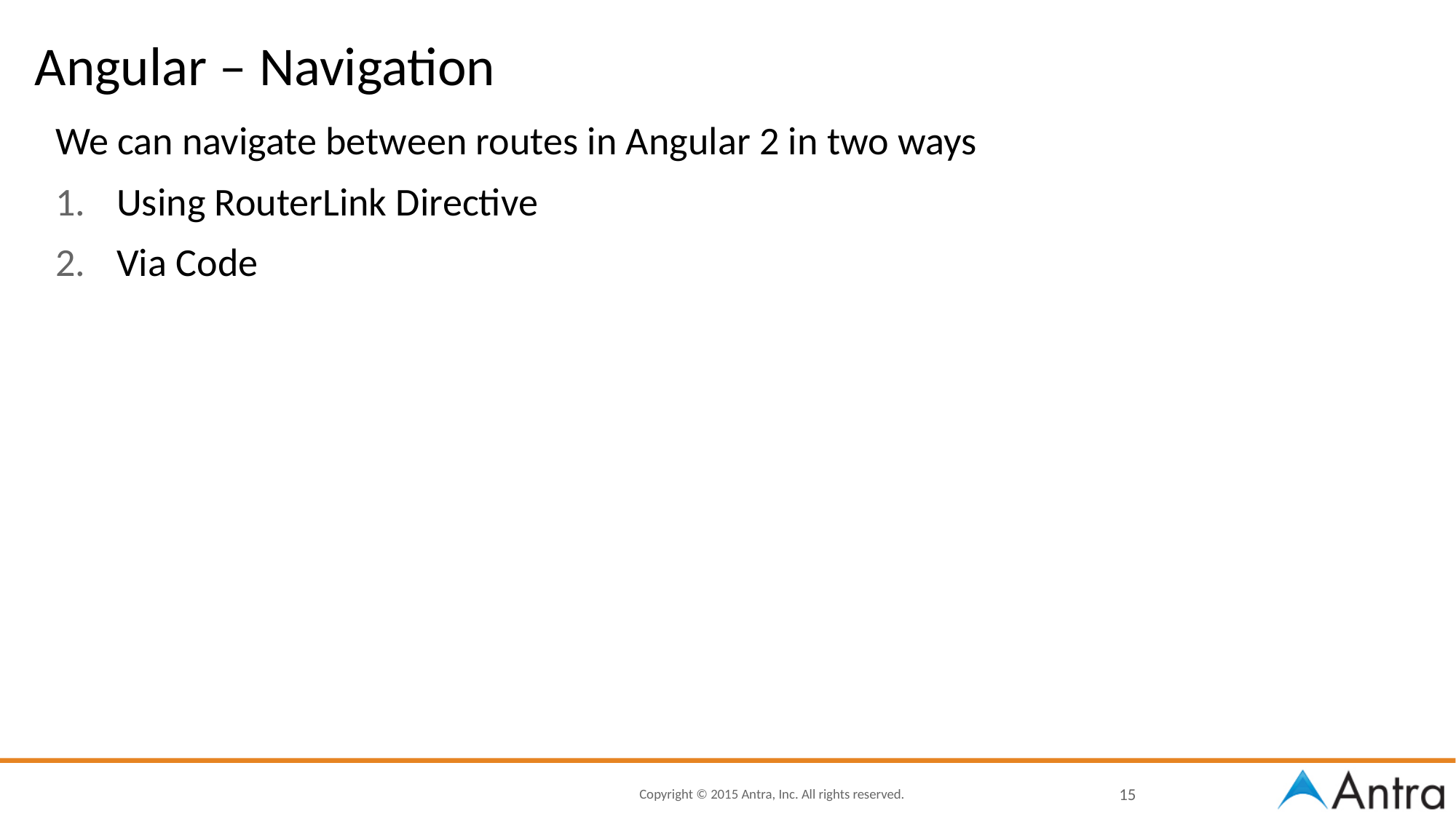

# Angular – Navigation
We can navigate between routes in Angular 2 in two ways
Using RouterLink Directive
Via Code
15